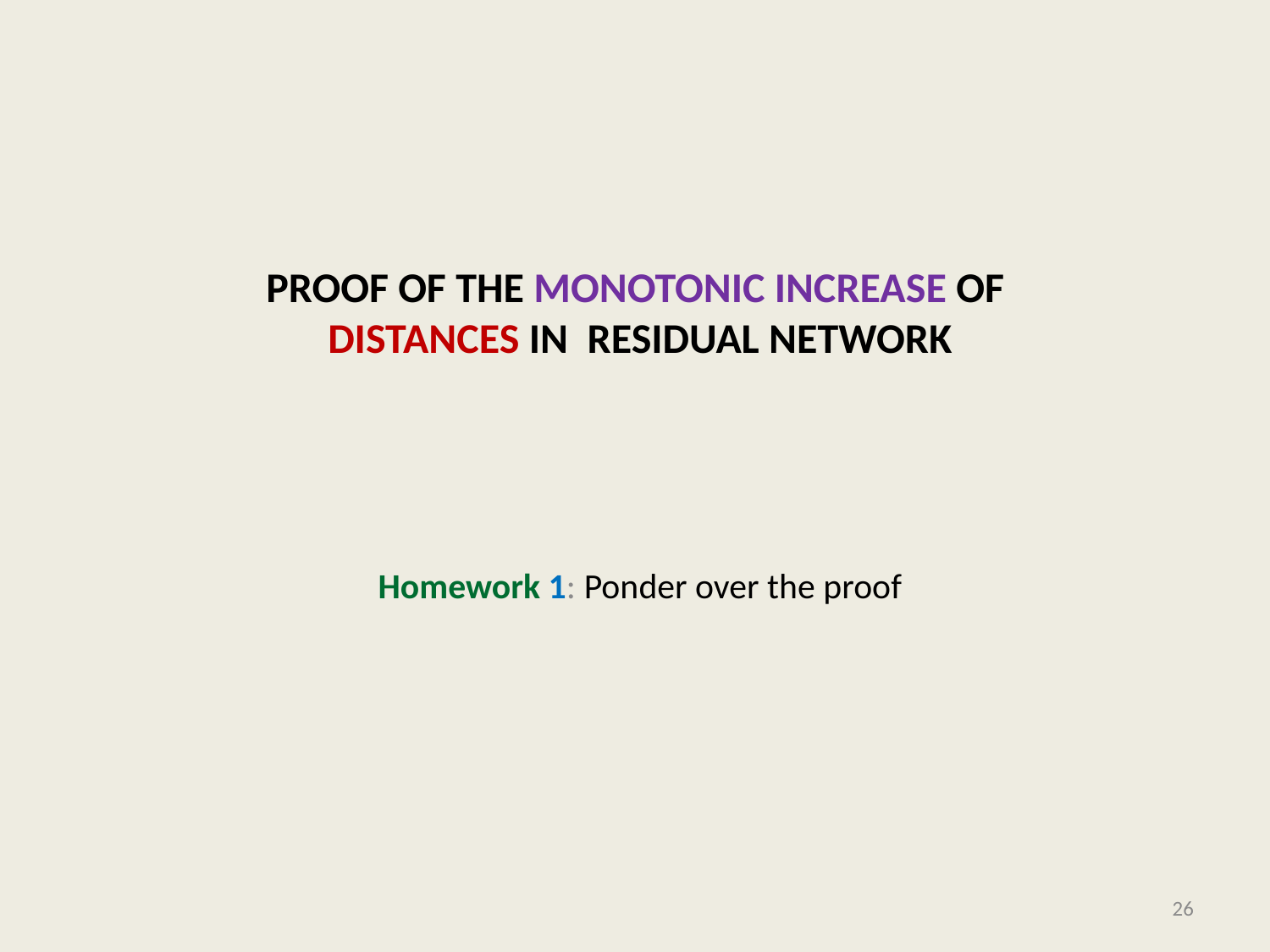

# Proof of the monotonic increase of distanceS in  residual network
Homework 1: Ponder over the proof
26